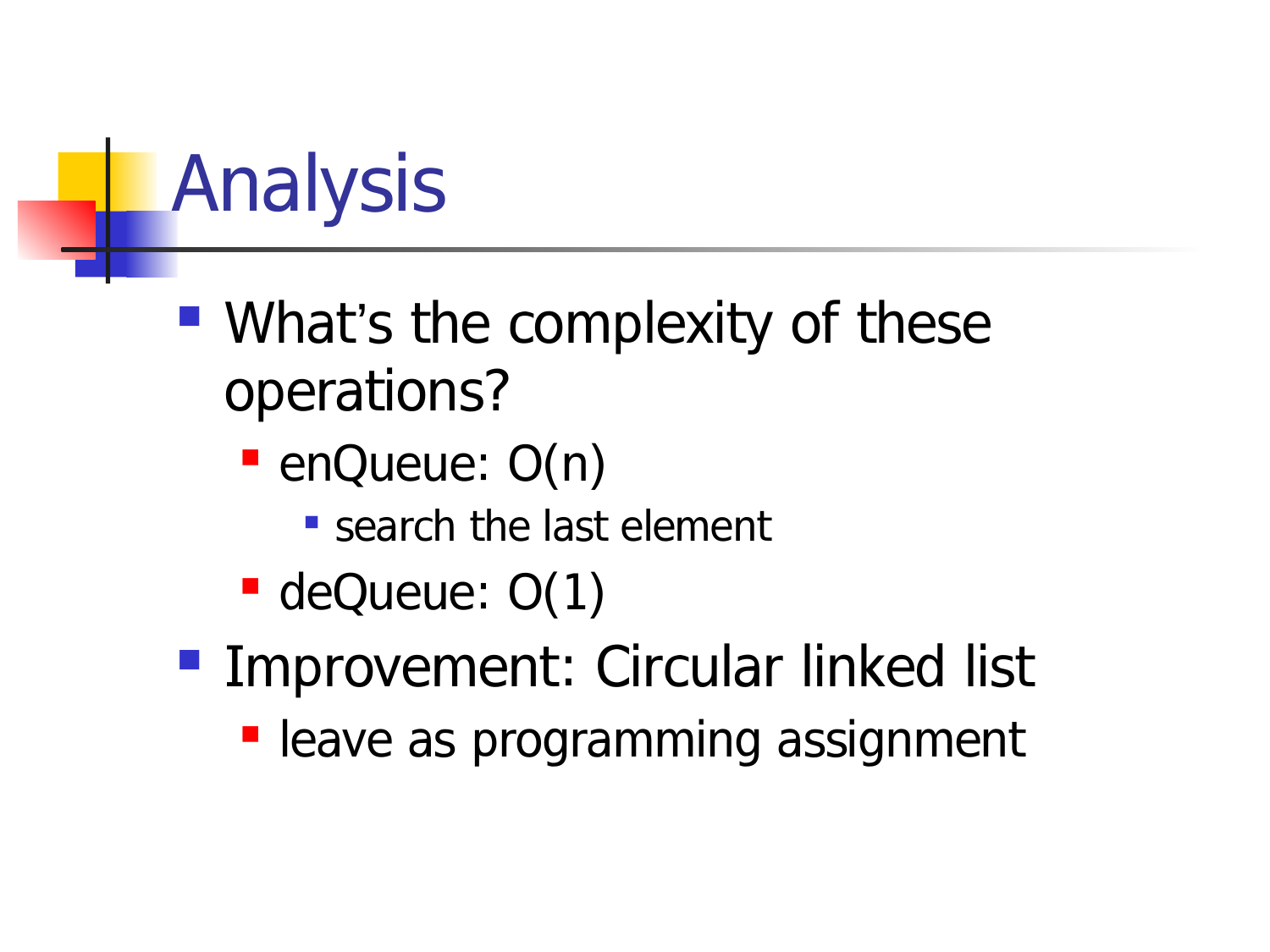

# Analysis
What’s the complexity of these operations?
enQueue: O(n)
search the last element
deQueue: O(1)
Improvement: Circular linked list
leave as programming assignment